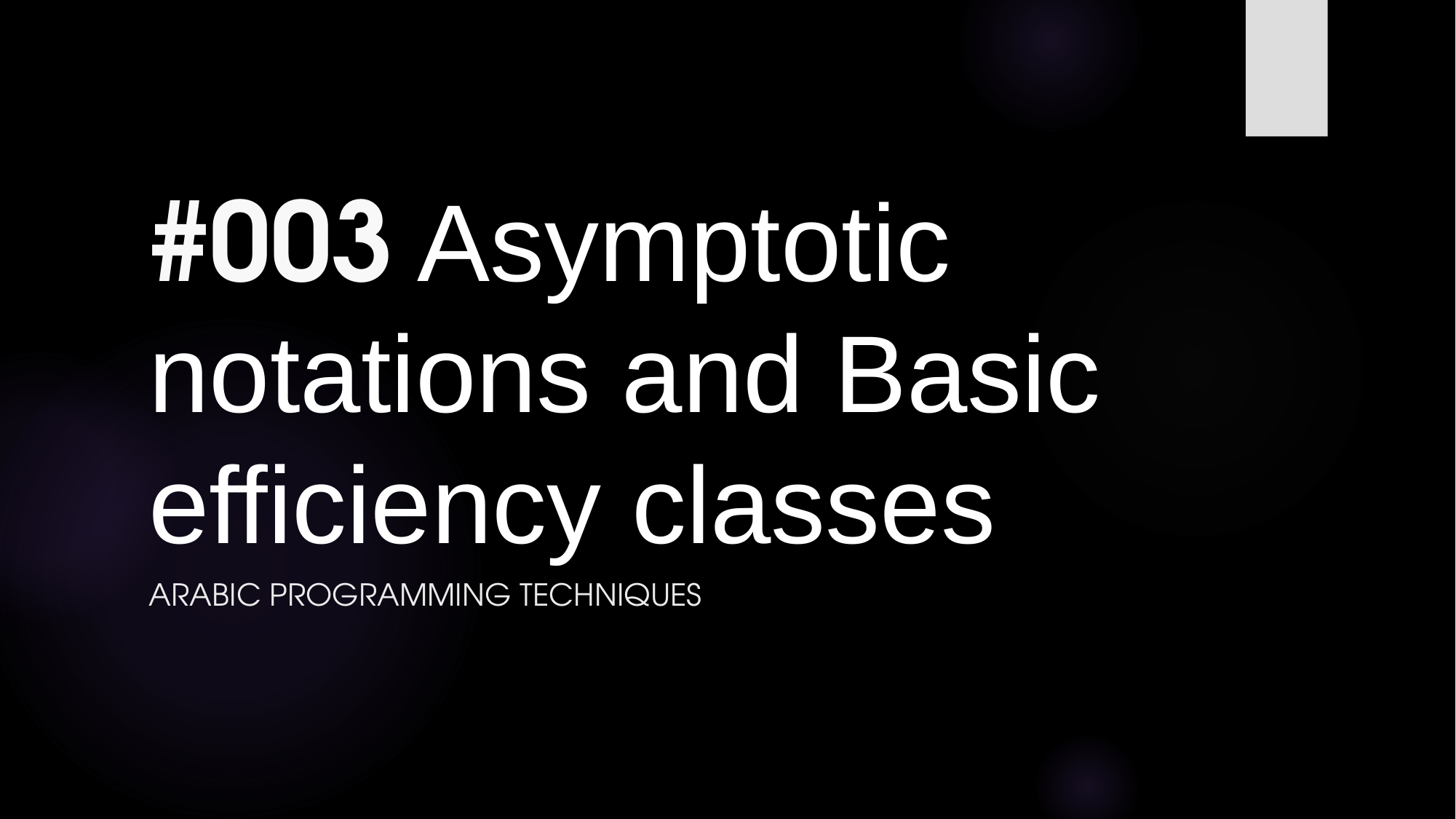

# #003 Asymptotic notations and Basic efficiency classes
Arabic Programming Techniques